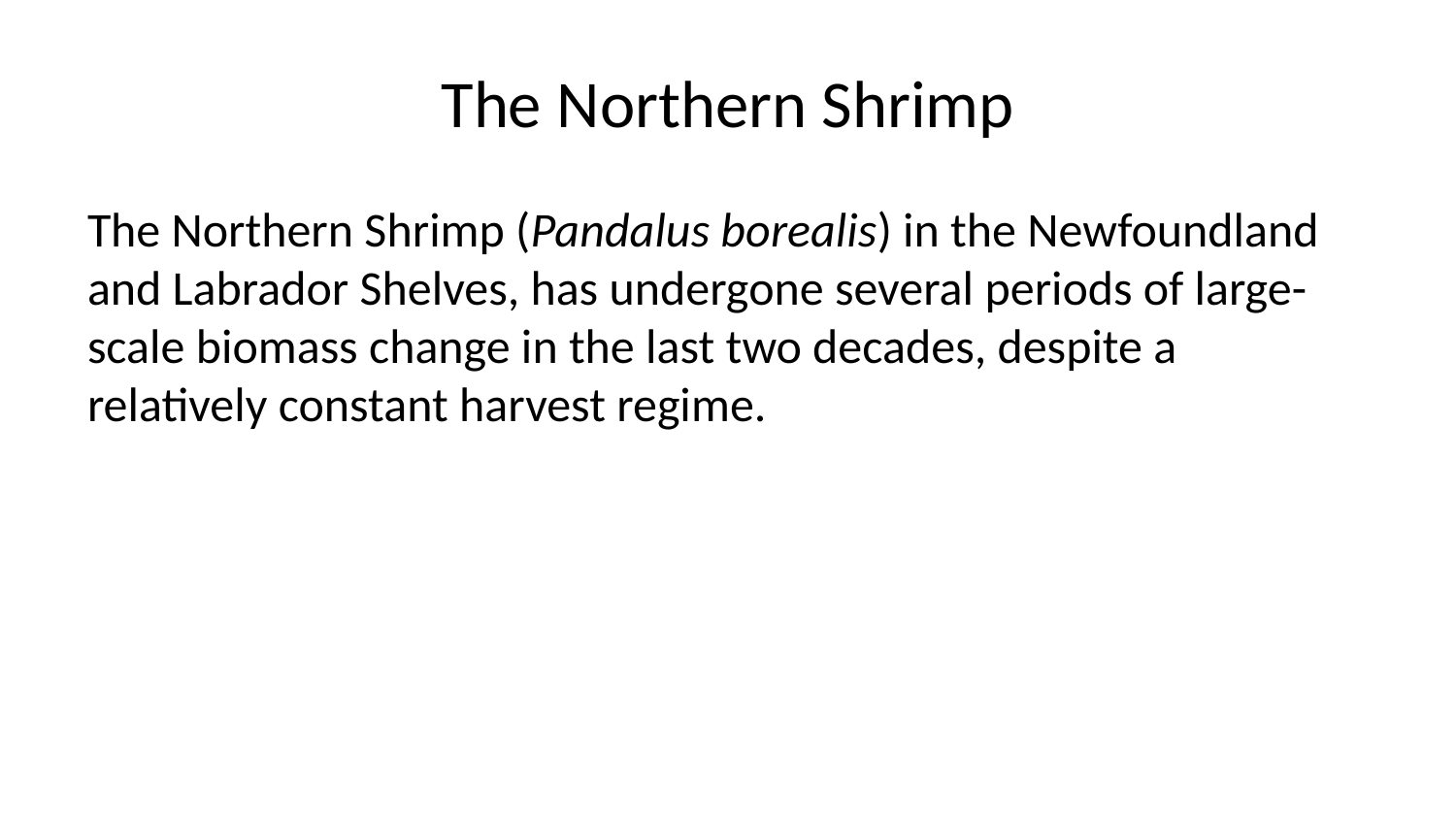

# The Northern Shrimp
The Northern Shrimp (Pandalus borealis) in the Newfoundland and Labrador Shelves, has undergone several periods of large-scale biomass change in the last two decades, despite a relatively constant harvest regime.